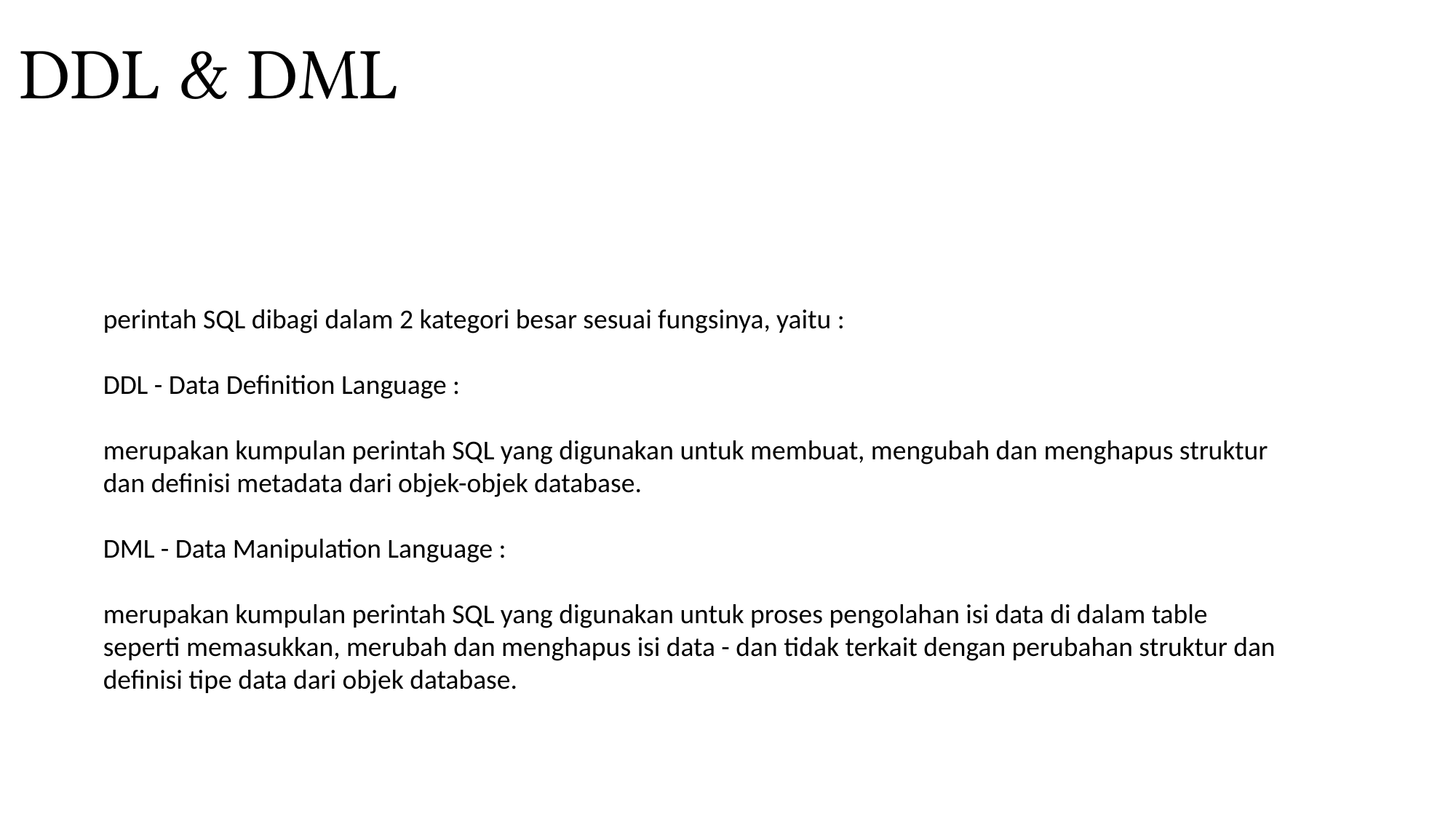

DDL & DML
perintah SQL dibagi dalam 2 kategori besar sesuai fungsinya, yaitu :

DDL - Data Definition Language :

merupakan kumpulan perintah SQL yang digunakan untuk membuat, mengubah dan menghapus struktur dan definisi metadata dari objek-objek database.

DML - Data Manipulation Language :

merupakan kumpulan perintah SQL yang digunakan untuk proses pengolahan isi data di dalam table seperti memasukkan, merubah dan menghapus isi data - dan tidak terkait dengan perubahan struktur dan definisi tipe data dari objek database.